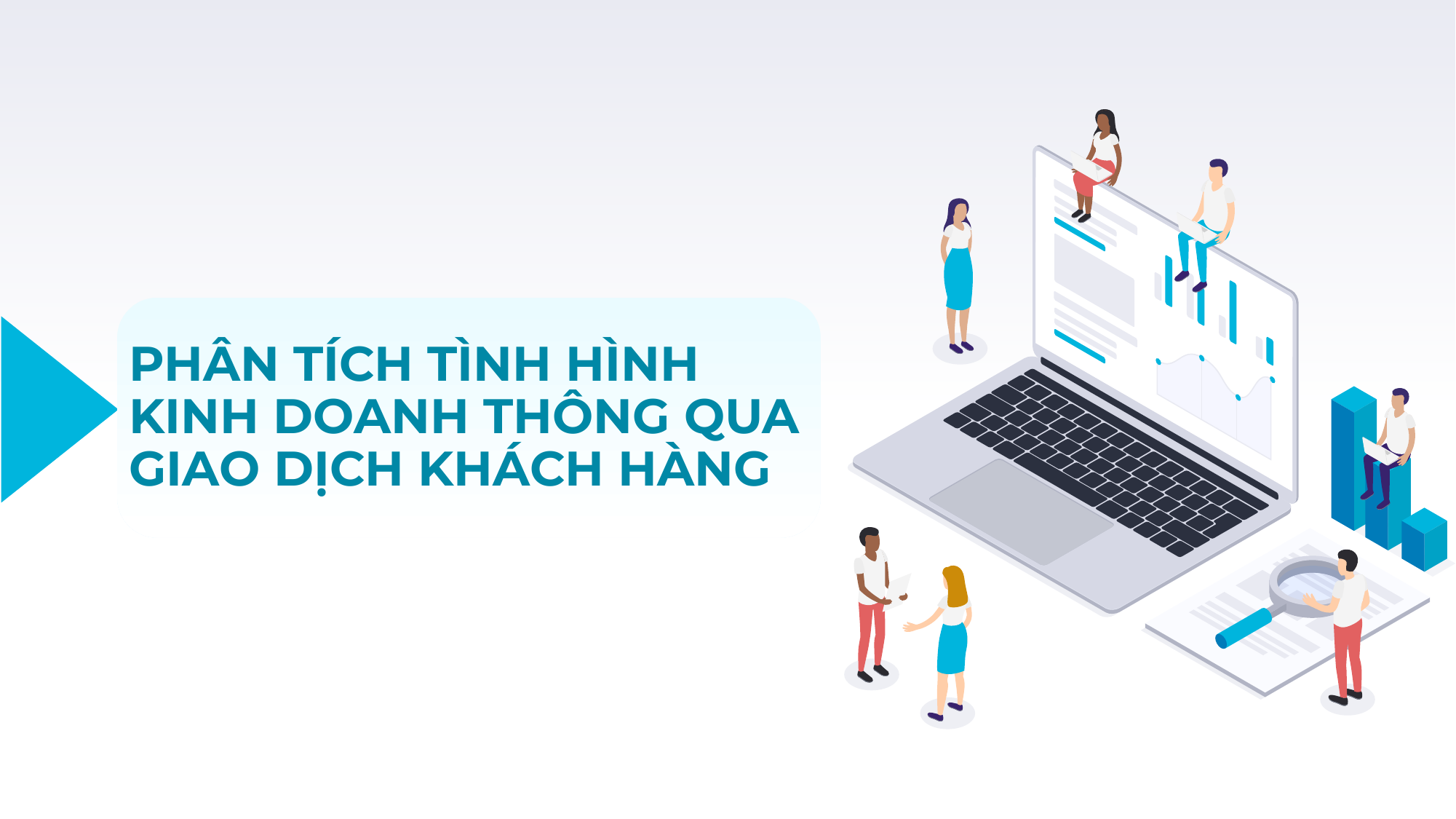

PHÂN TÍCH TÌNH HÌNH KINH DOANH THÔNG QUA GIAO DỊCH KHÁCH HÀNG